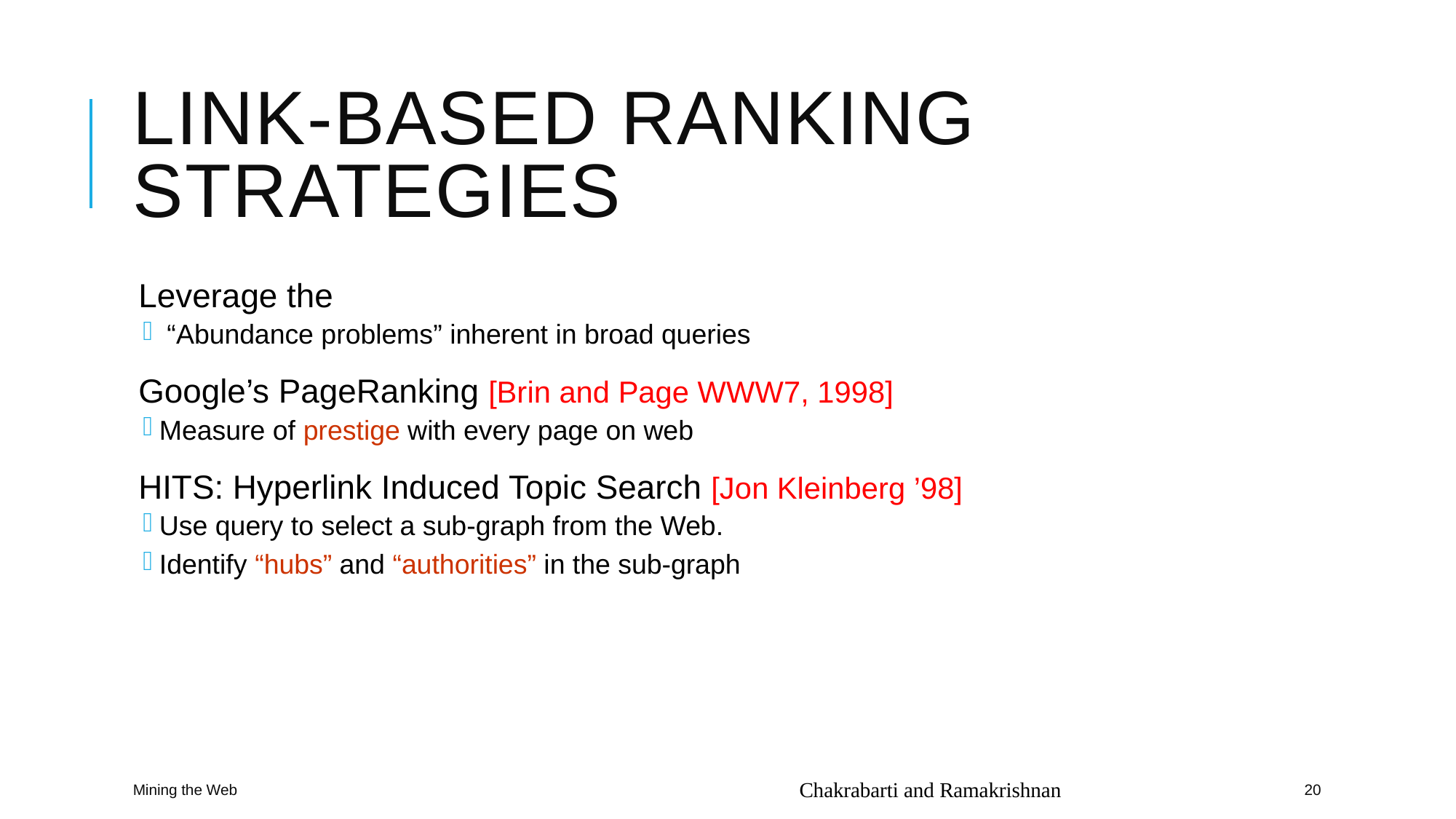

# Link-based Ranking Strategies
Leverage the
 “Abundance problems” inherent in broad queries
Google’s PageRanking [Brin and Page WWW7, 1998]
Measure of prestige with every page on web
HITS: Hyperlink Induced Topic Search [Jon Kleinberg ’98]
Use query to select a sub-graph from the Web.
Identify “hubs” and “authorities” in the sub-graph
Mining the Web
Chakrabarti and Ramakrishnan
20